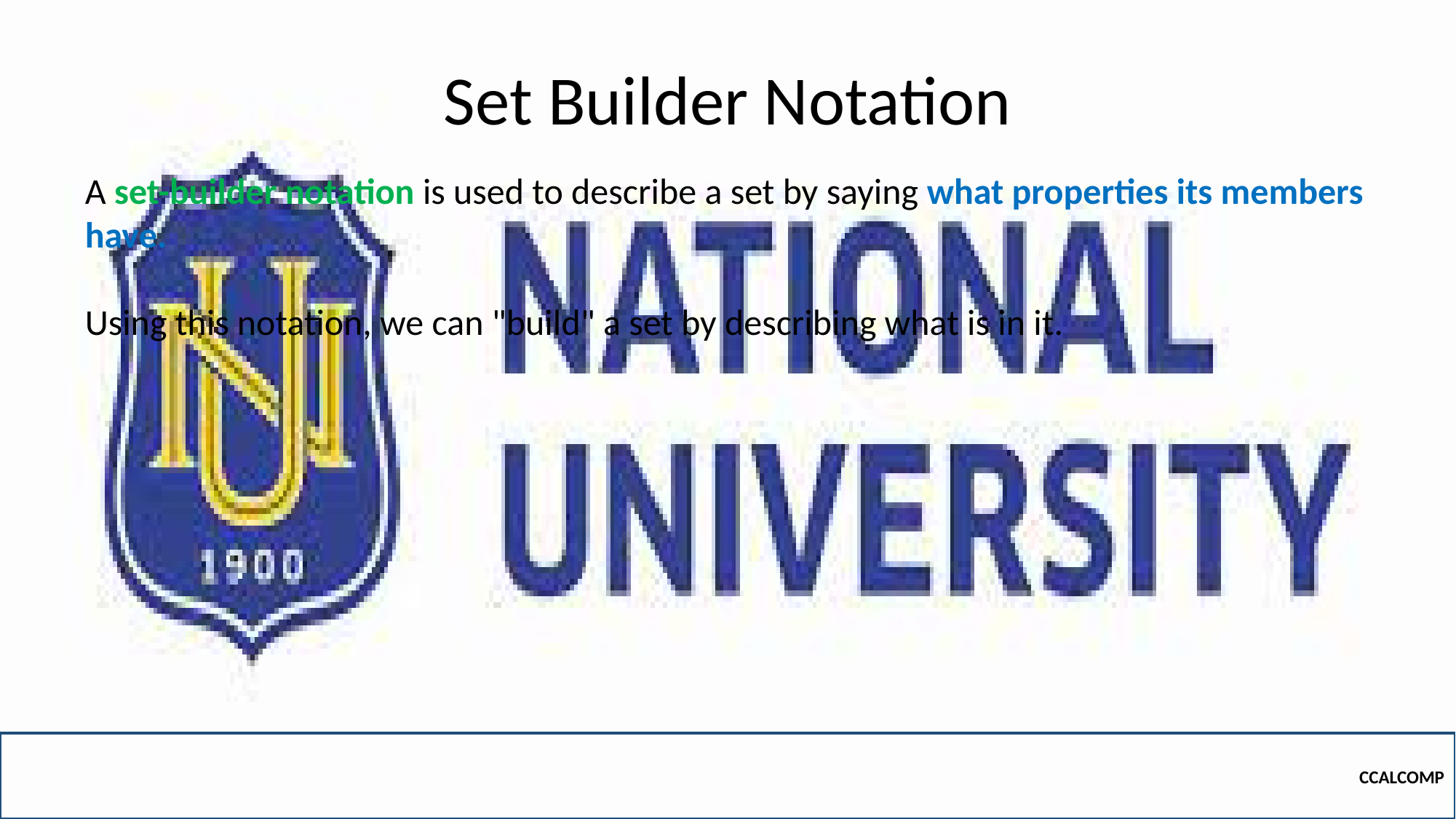

# Set Builder Notation
A set-builder notation is used to describe a set by saying what properties its members have.

Using this notation, we can "build" a set by describing what is in it.
CCALCOMP